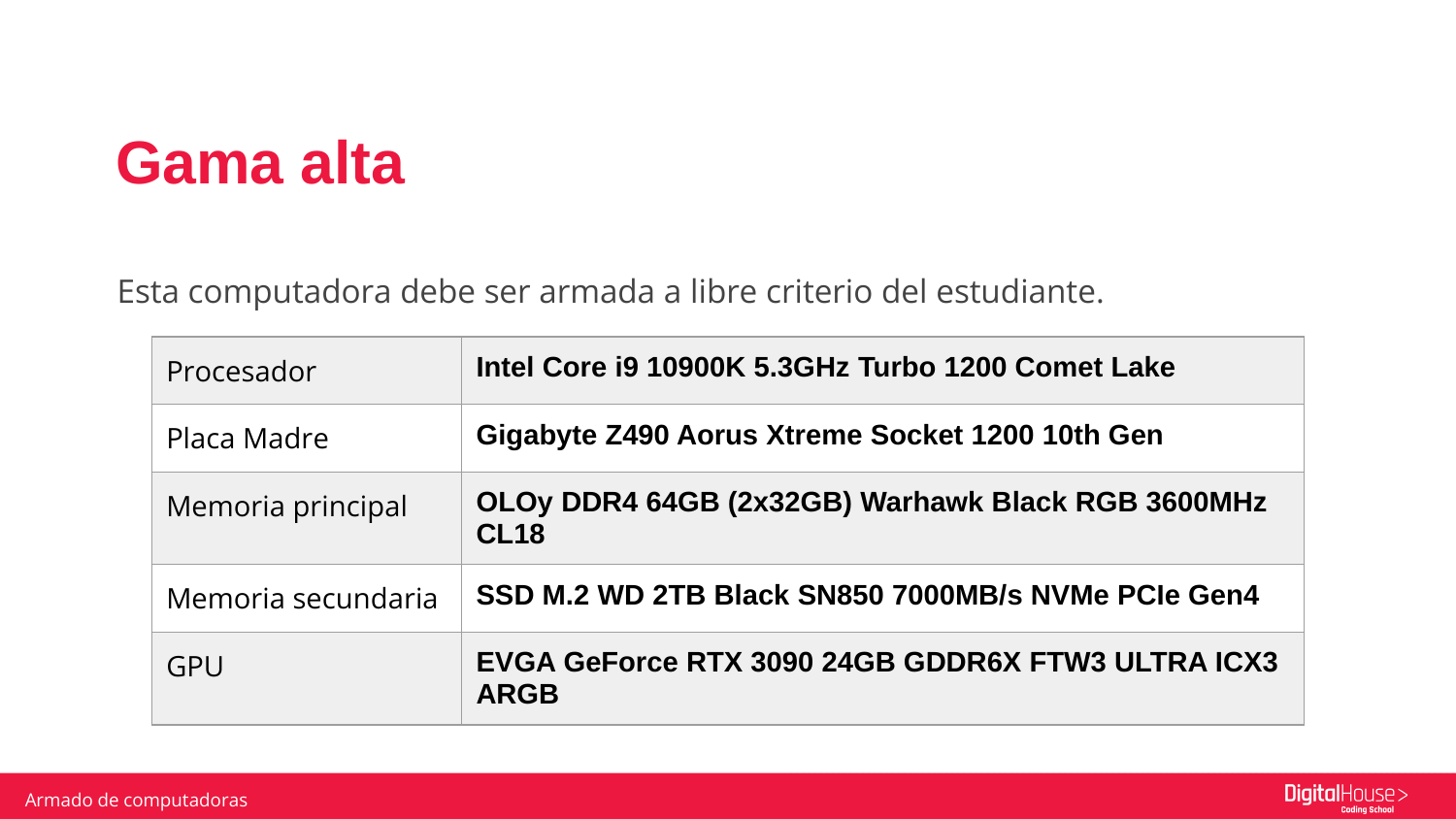

Gama alta
Esta computadora debe ser armada a libre criterio del estudiante.

| Procesador | Intel Core i9 10900K 5.3GHz Turbo 1200 Comet Lake |
| --- | --- |
| Placa Madre | Gigabyte Z490 Aorus Xtreme Socket 1200 10th Gen |
| Memoria principal | OLOy DDR4 64GB (2x32GB) Warhawk Black RGB 3600MHz CL18 |
| Memoria secundaria | SSD M.2 WD 2TB Black SN850 7000MB/s NVMe PCIe Gen4 |
| GPU | EVGA GeForce RTX 3090 24GB GDDR6X FTW3 ULTRA ICX3 ARGB |